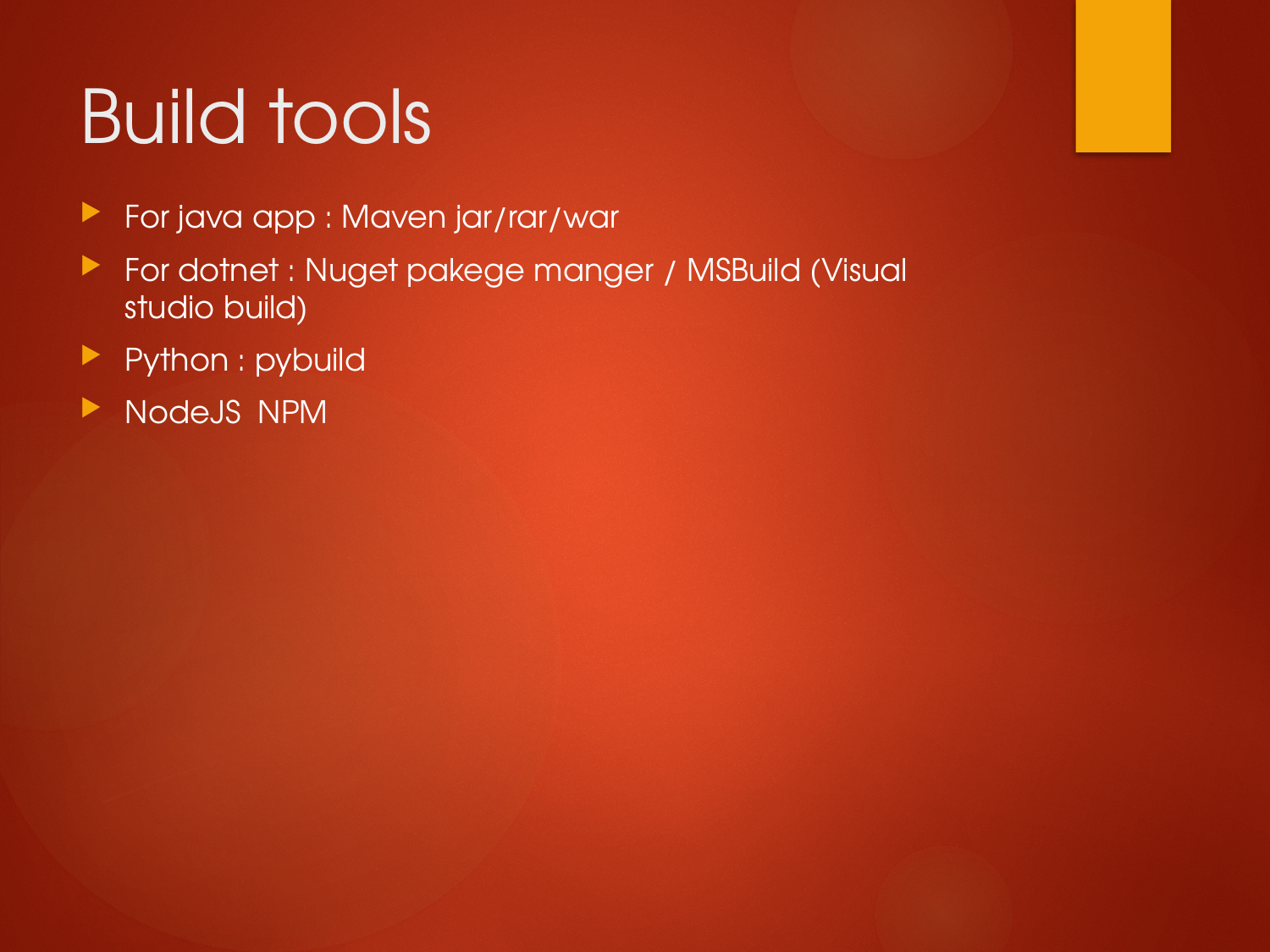

# Build tools
For java app : Maven jar/rar/war
For dotnet : Nuget pakege manger / MSBuild (Visual studio build)
Python : pybuild
NodeJS  NPM